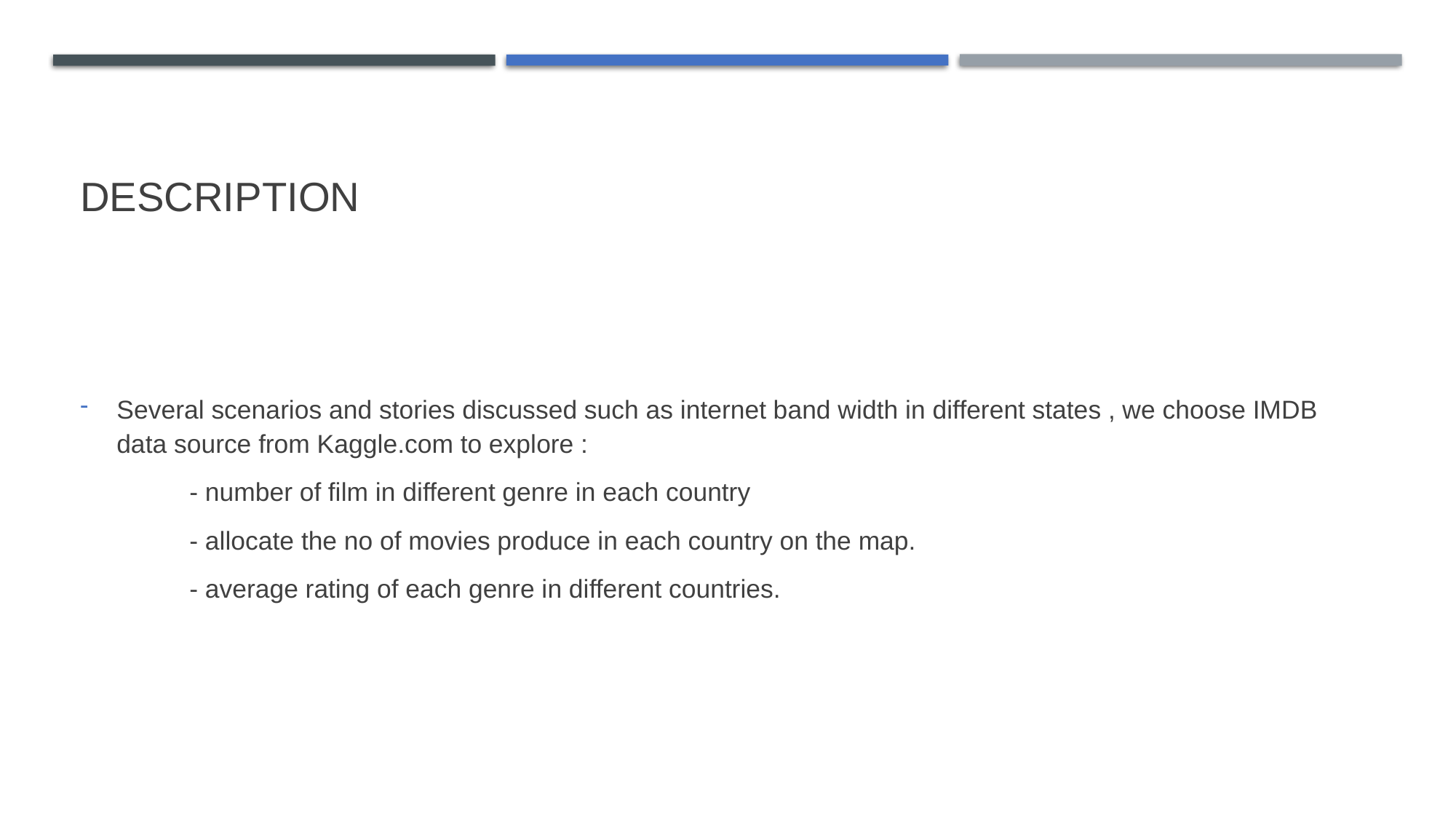

# Description
Several scenarios and stories discussed such as internet band width in different states , we choose IMDB data source from Kaggle.com to explore :
	- number of film in different genre in each country
	- allocate the no of movies produce in each country on the map.
	- average rating of each genre in different countries.